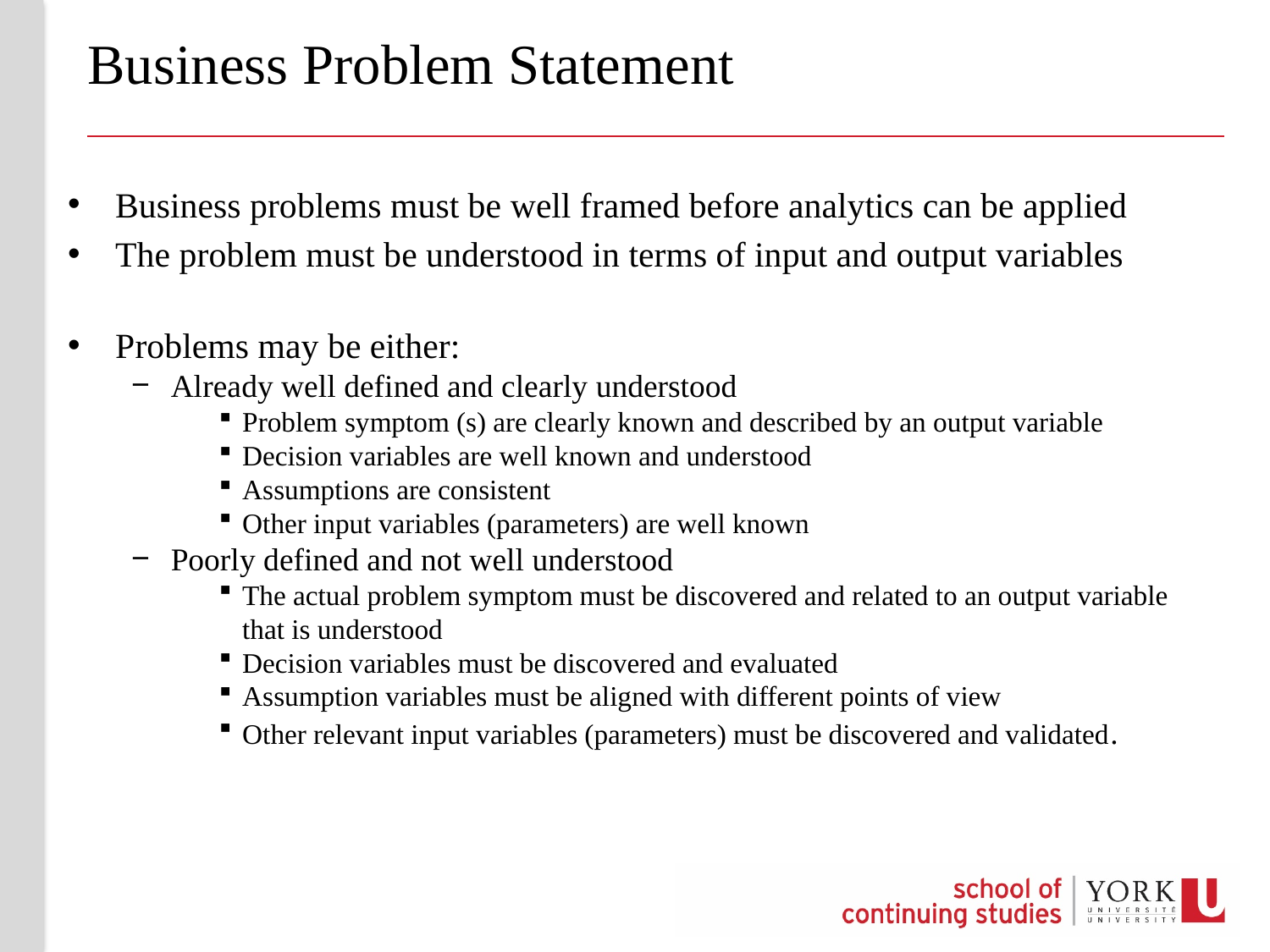

# Business Problem Statement

Business problems must be well framed before analytics can be applied
The problem must be understood in terms of input and output variables

Problems may be either:
Already well defined and clearly understood
Problem symptom (s) are clearly known and described by an output variable
Decision variables are well known and understood
Assumptions are consistent
Other input variables (parameters) are well known
Poorly defined and not well understood
The actual problem symptom must be discovered and related to an output variable that is understood
Decision variables must be discovered and evaluated
Assumption variables must be aligned with different points of view
Other relevant input variables (parameters) must be discovered and validated.